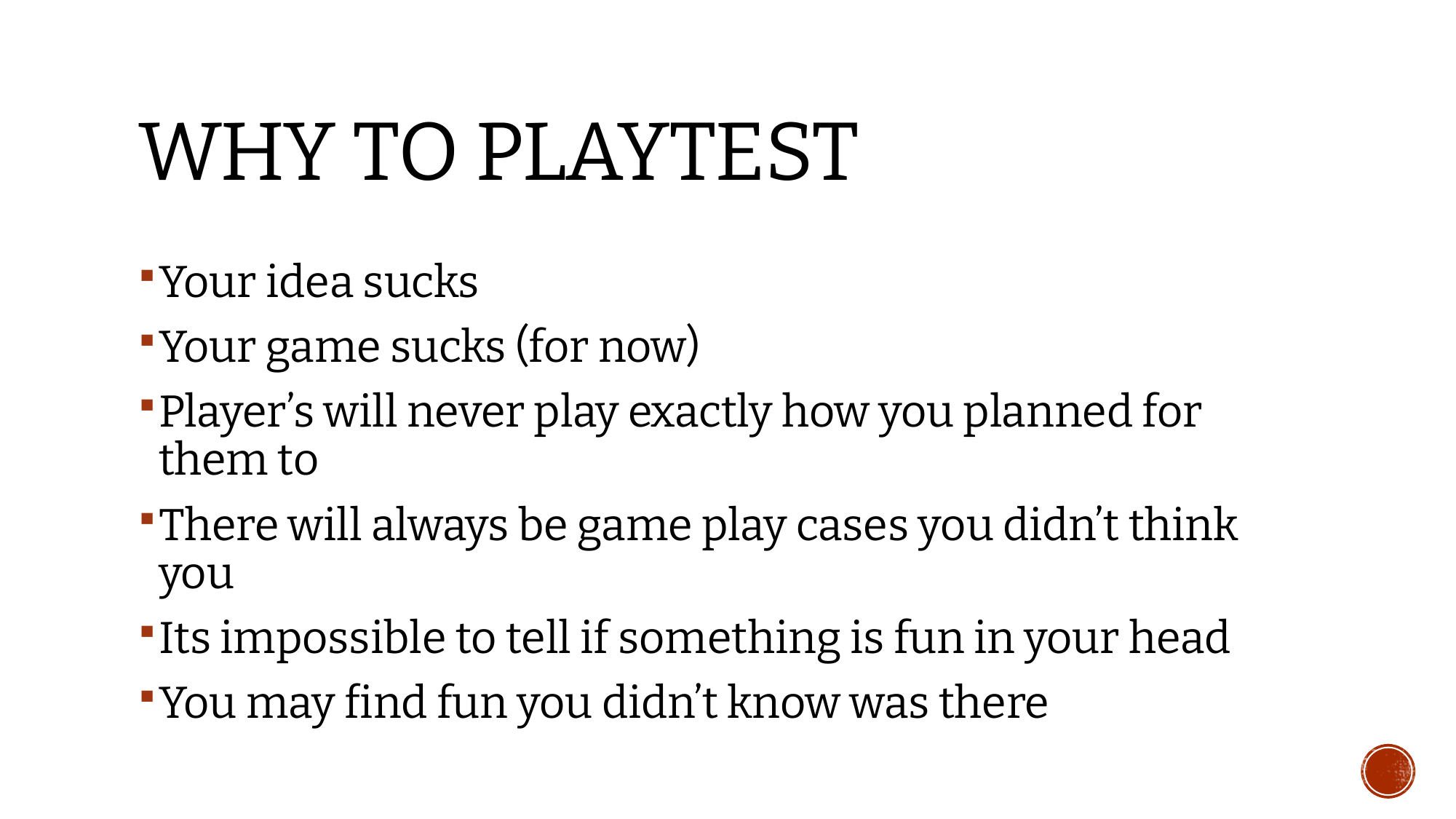

# Why to playtest
Your idea sucks
Your game sucks (for now)
Player’s will never play exactly how you planned for them to
There will always be game play cases you didn’t think you
Its impossible to tell if something is fun in your head
You may find fun you didn’t know was there